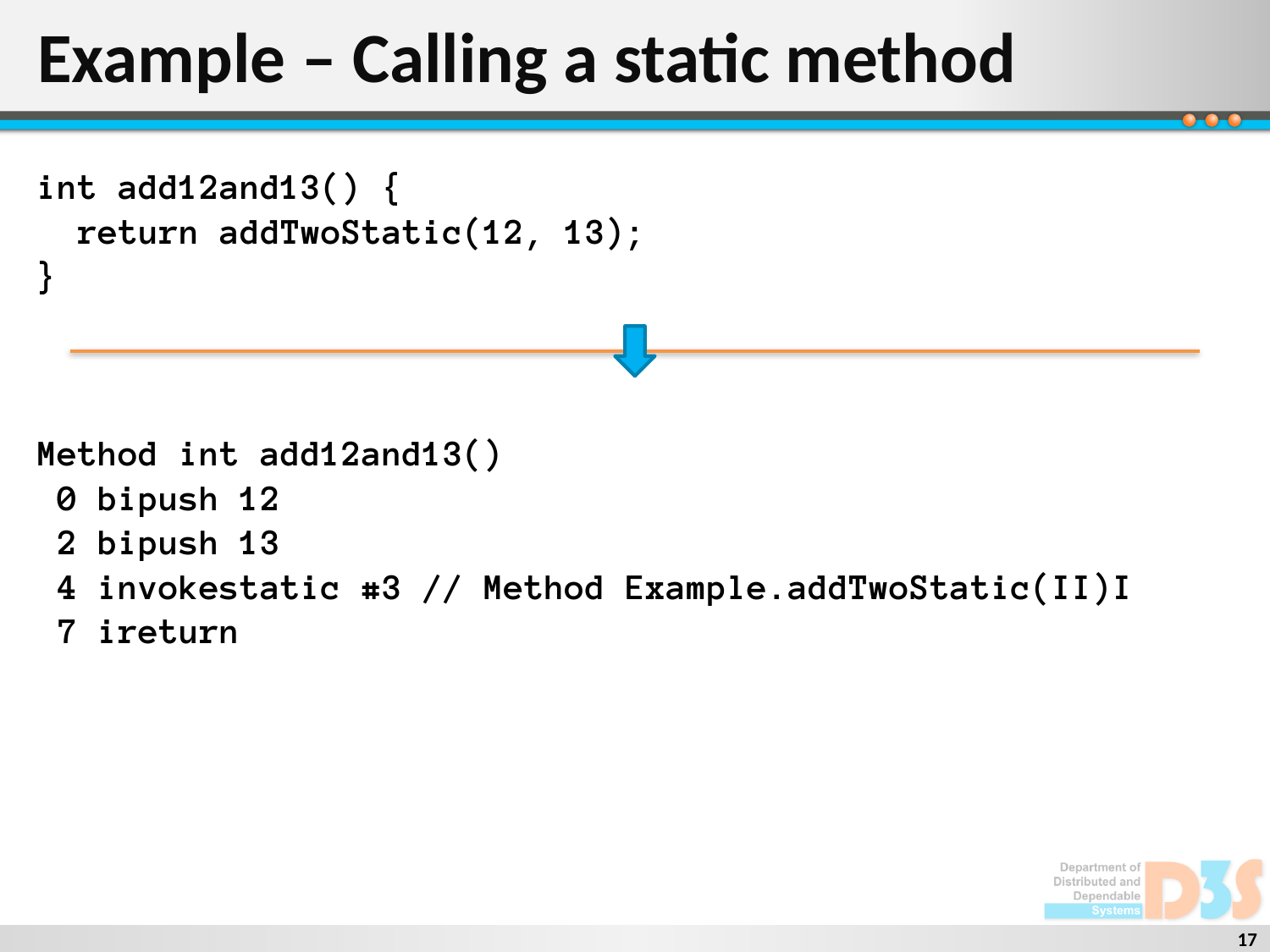

# Example – Calling a static method
int add12and13() {
  return addTwoStatic(12, 13);
}

Method int add12and13()
 0 bipush 12
 2 bipush 13
 4 invokestatic #3 // Method Example.addTwoStatic(II)I
 7 ireturn

17